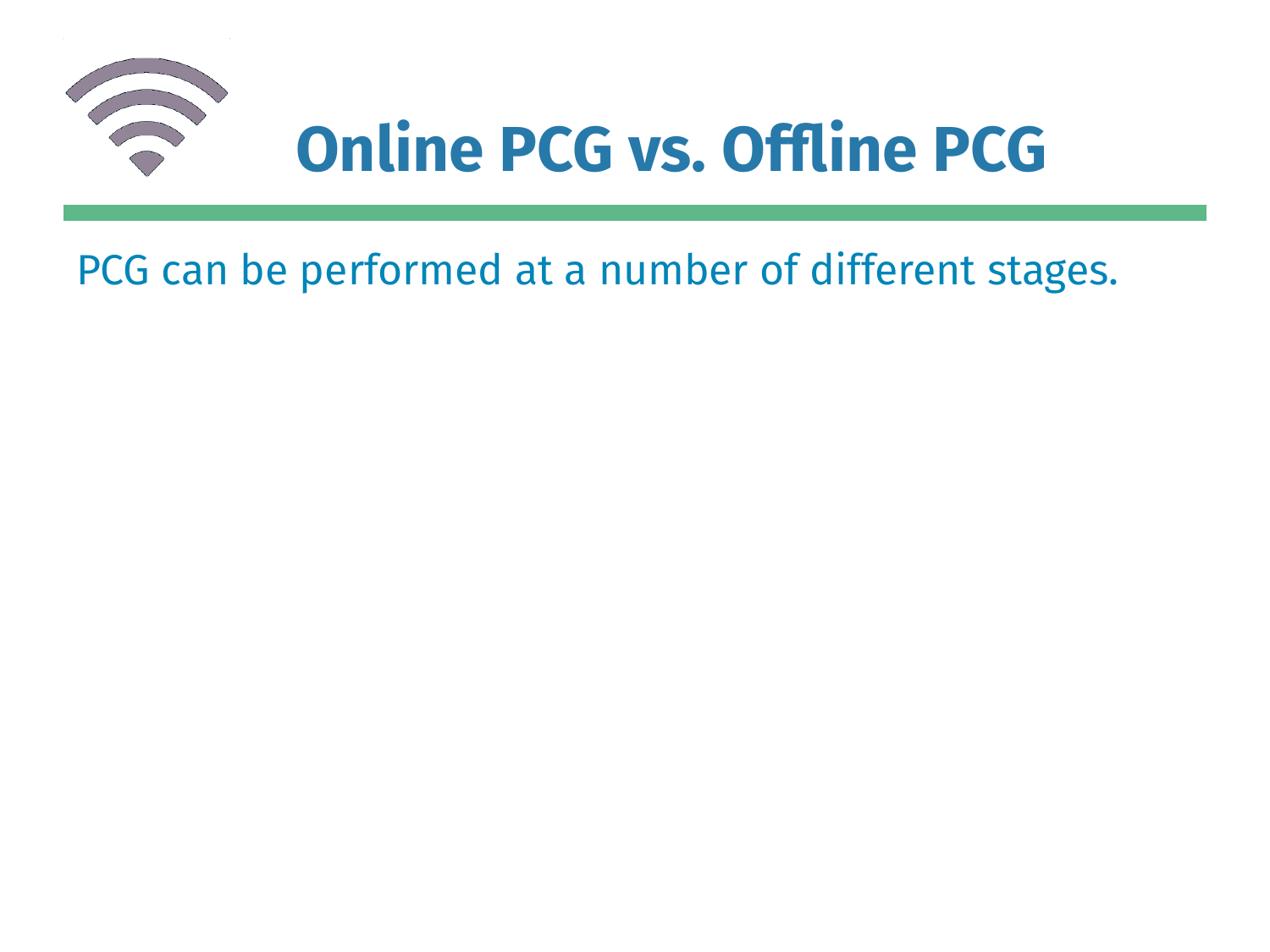

# Online PCG vs. Offline PCG
PCG can be performed at a number of different stages.